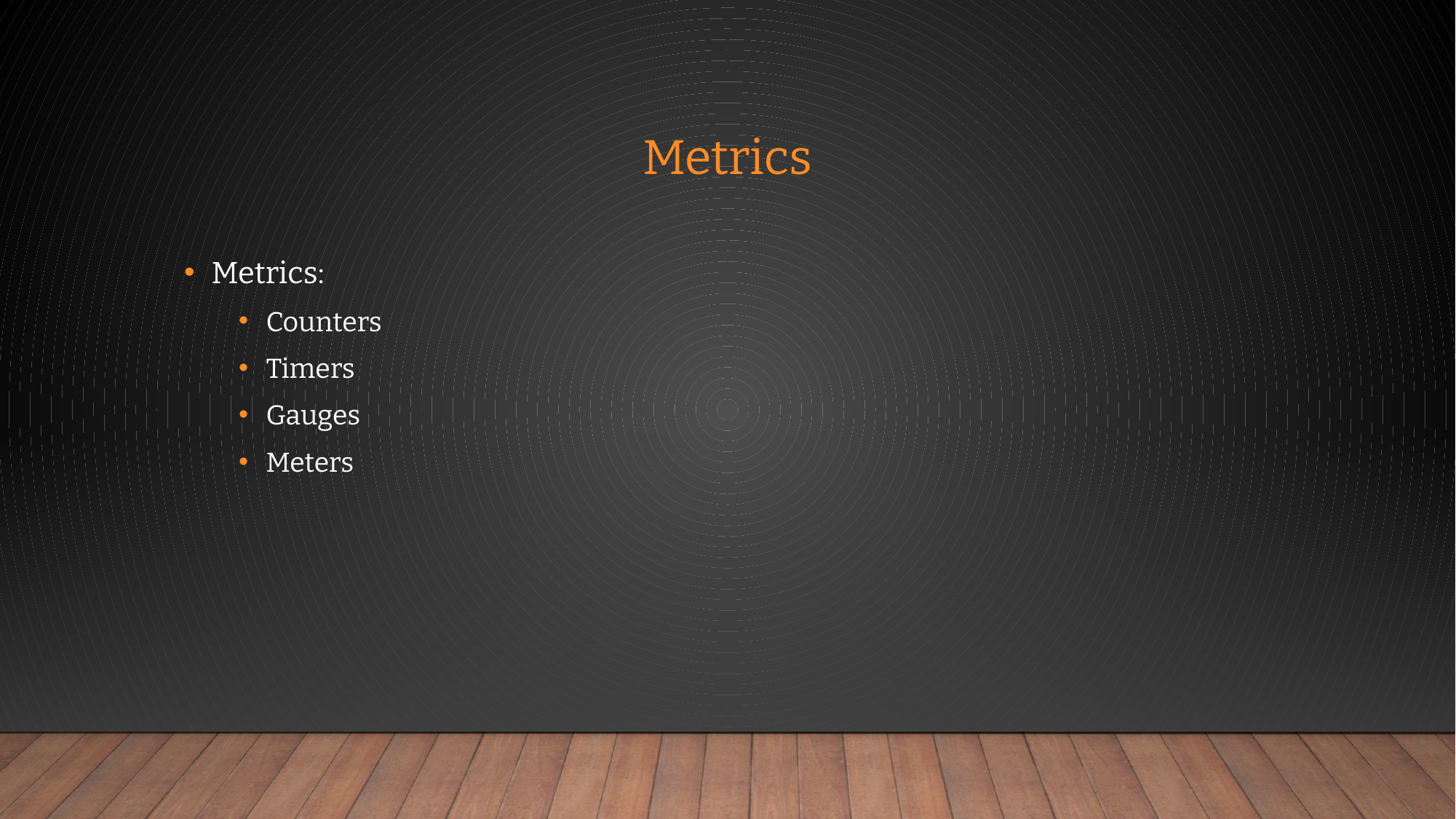

# Metrics
Metrics:
Counters
Timers
Gauges
Meters